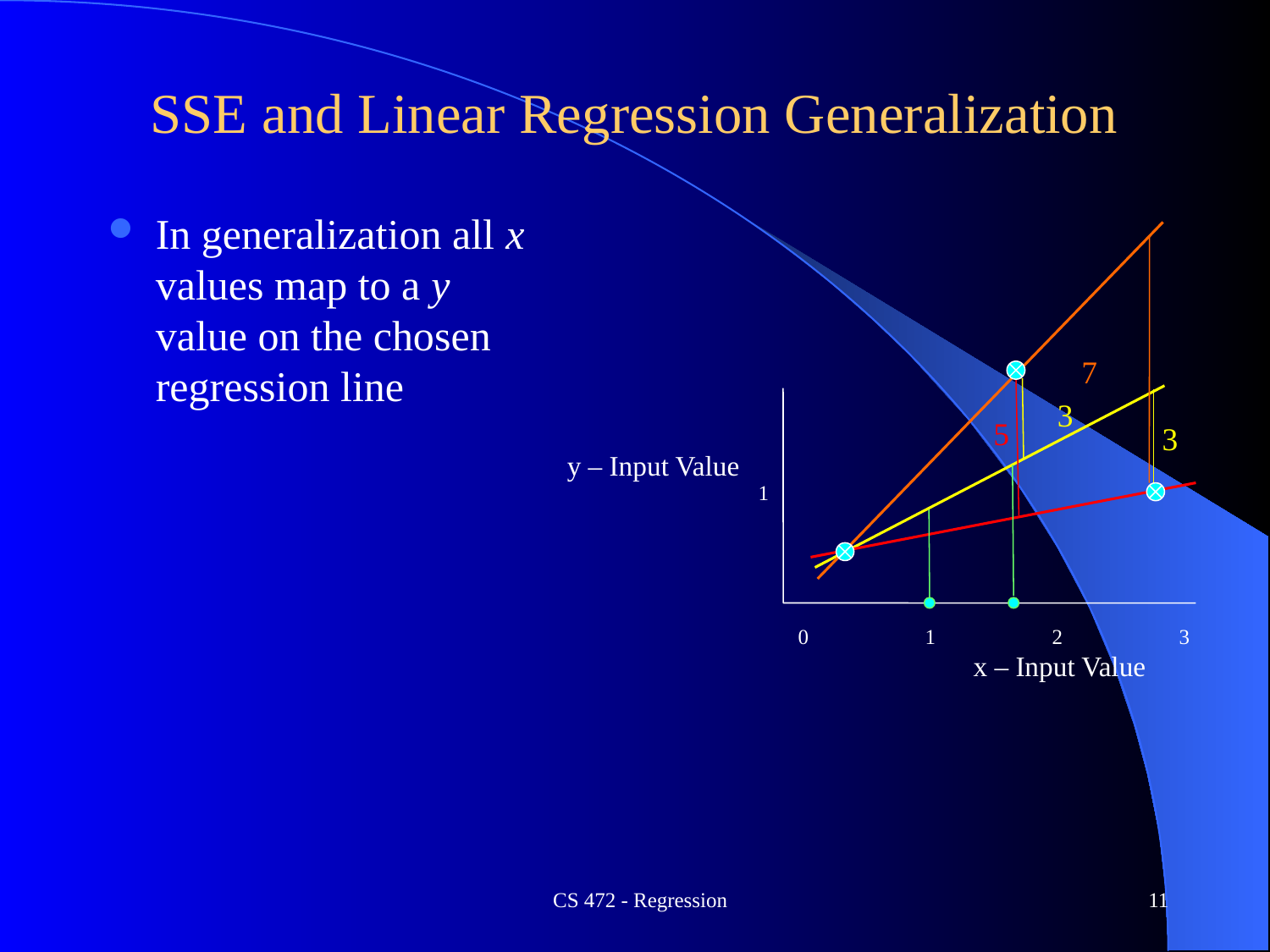

# SSE and Linear Regression Generalization
In generalization all x values map to a y value on the chosen regression line
7

3
5
3
y – Input Value
1

0	1	2	3
x – Input Value
CS 472 - Regression
11